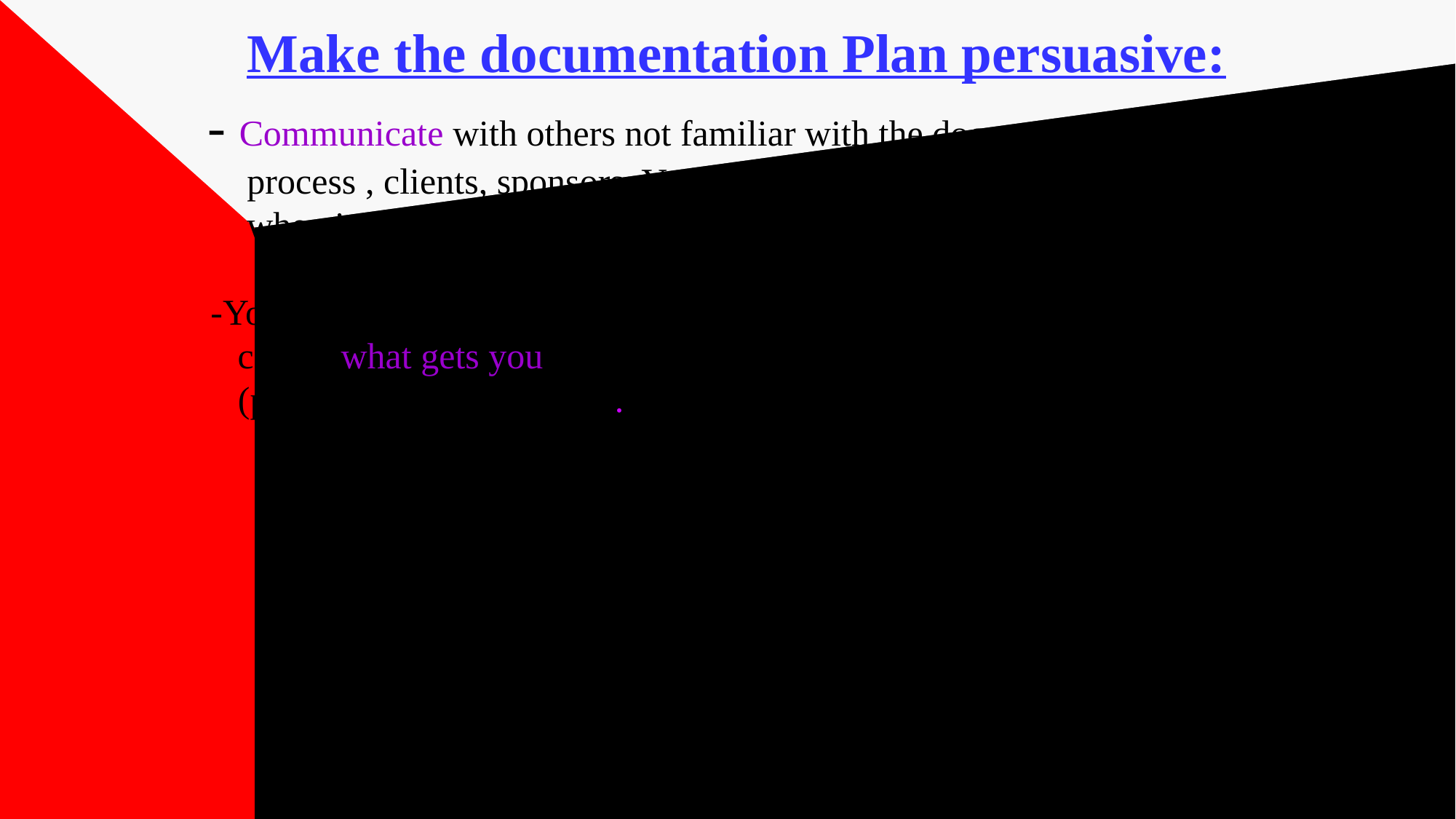

Make the documentation Plan persuasive:
 - Communicate with others not familiar with the documentation
      process , clients, sponsors. You    do not want them to be surprised
      when it comes time for them to review or participate in testing.
  -Your documentation plan doesn’t just set out what you want to do- it
     can be what gets you the contract or project. Both of these roles
     (political and managerial).

#